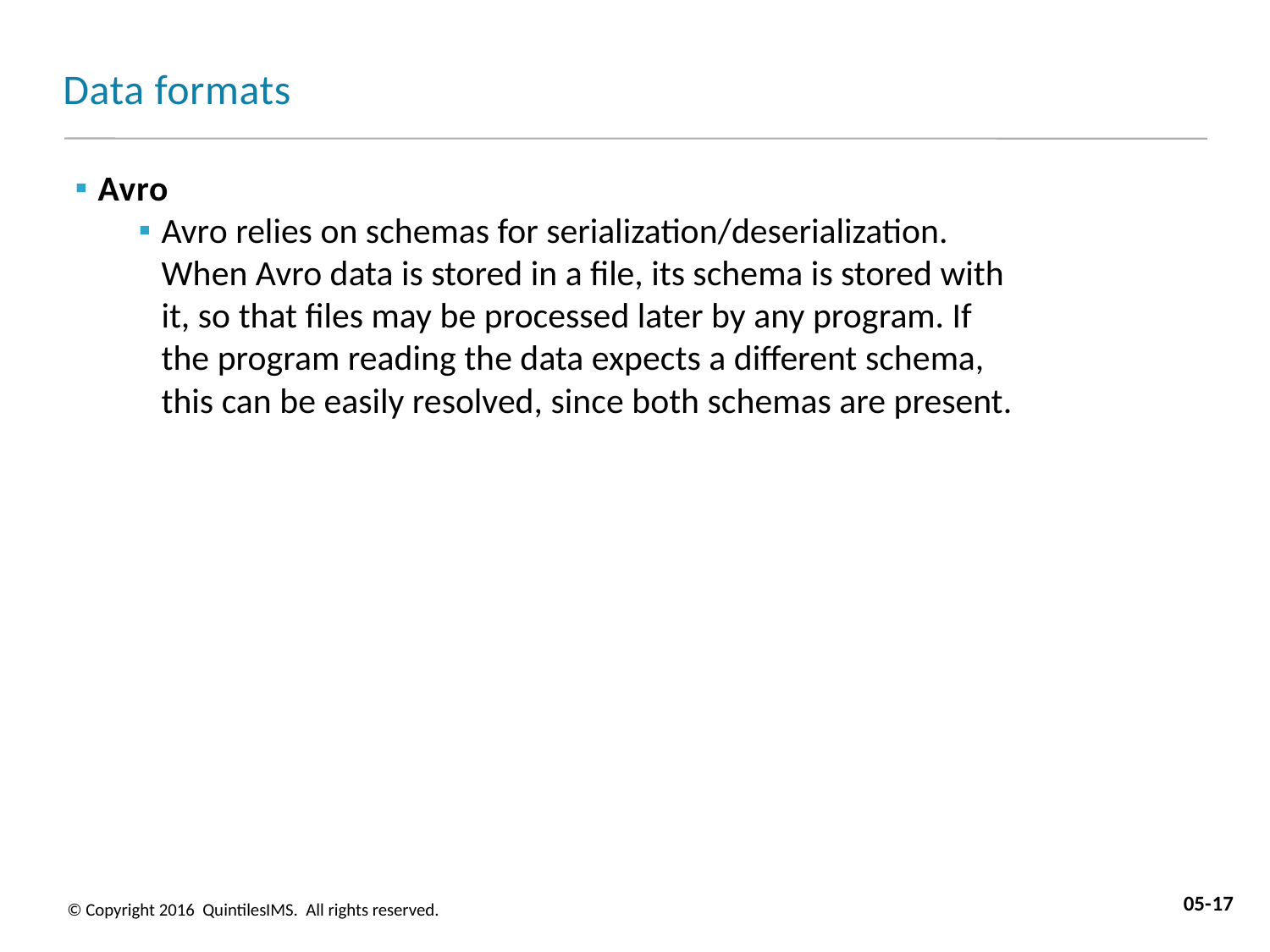

# Data formats
Avro
Avro relies on schemas for serialization/deserialization. When Avro data is stored in a file, its schema is stored with it, so that files may be processed later by any program. If the program reading the data expects a different schema, this can be easily resolved, since both schemas are present.

05-17
© Copyright 2016  QuintilesIMS.  All rights reserved.